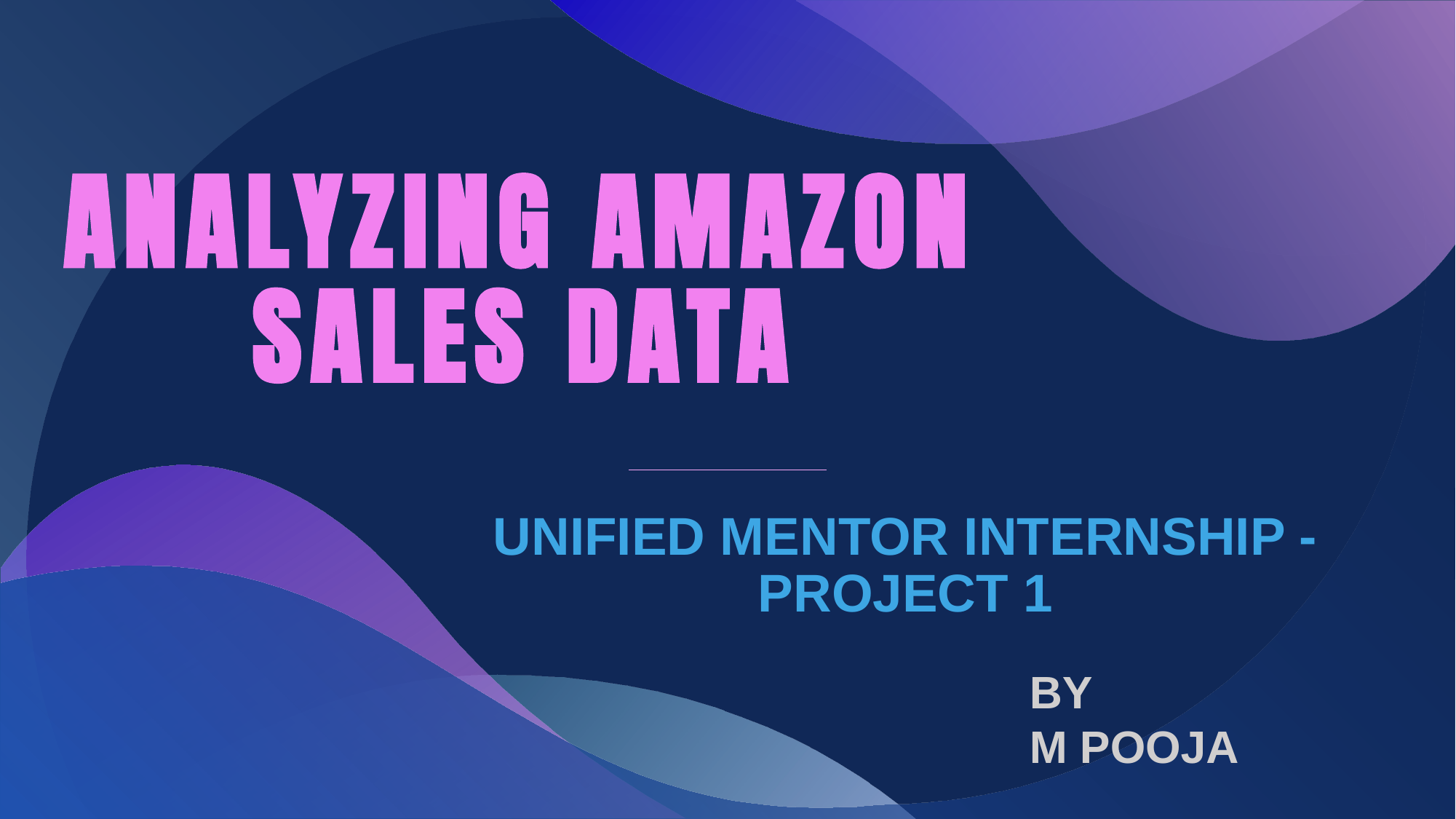

# Analyzing Amazon Sales data
UNIFIED MENTOR INTERNSHIP - PROJECT 1

BY
M POOJA